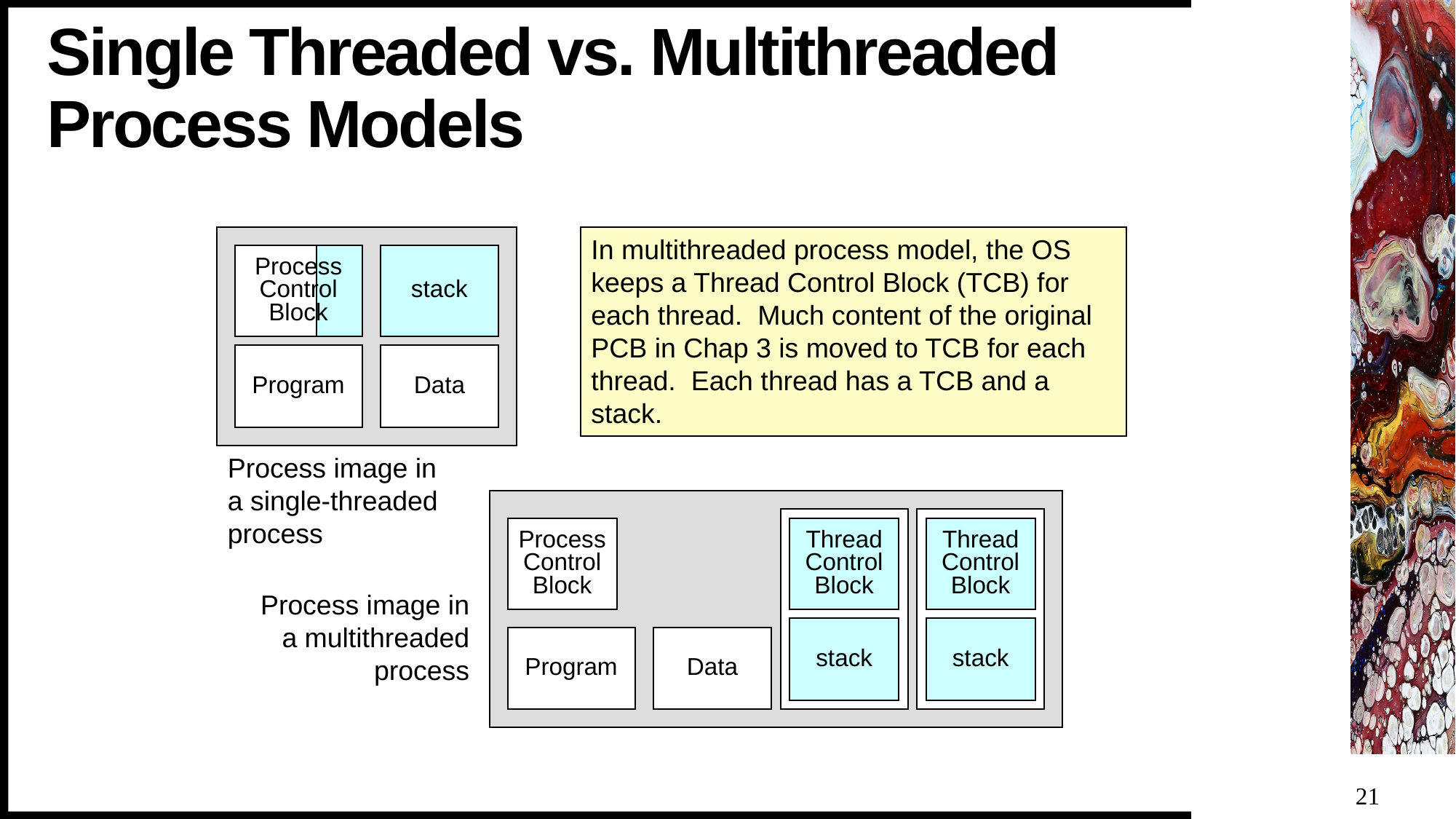

# Single Threaded vs. Multithreaded Process Models

In multithreaded process model, the OS keeps a Thread Control Block (TCB) for each thread.  Much content of the original PCB in Chap 3 is moved to TCB for each thread.  Each thread has a TCB and a stack.

Process Control Block

stack
Program
Data
Process image in a single-threaded
process

Thread Control Block
stack

Thread Control Block
stack
Process Control Block
Process image in a multithreaded
process
Program
Data
21